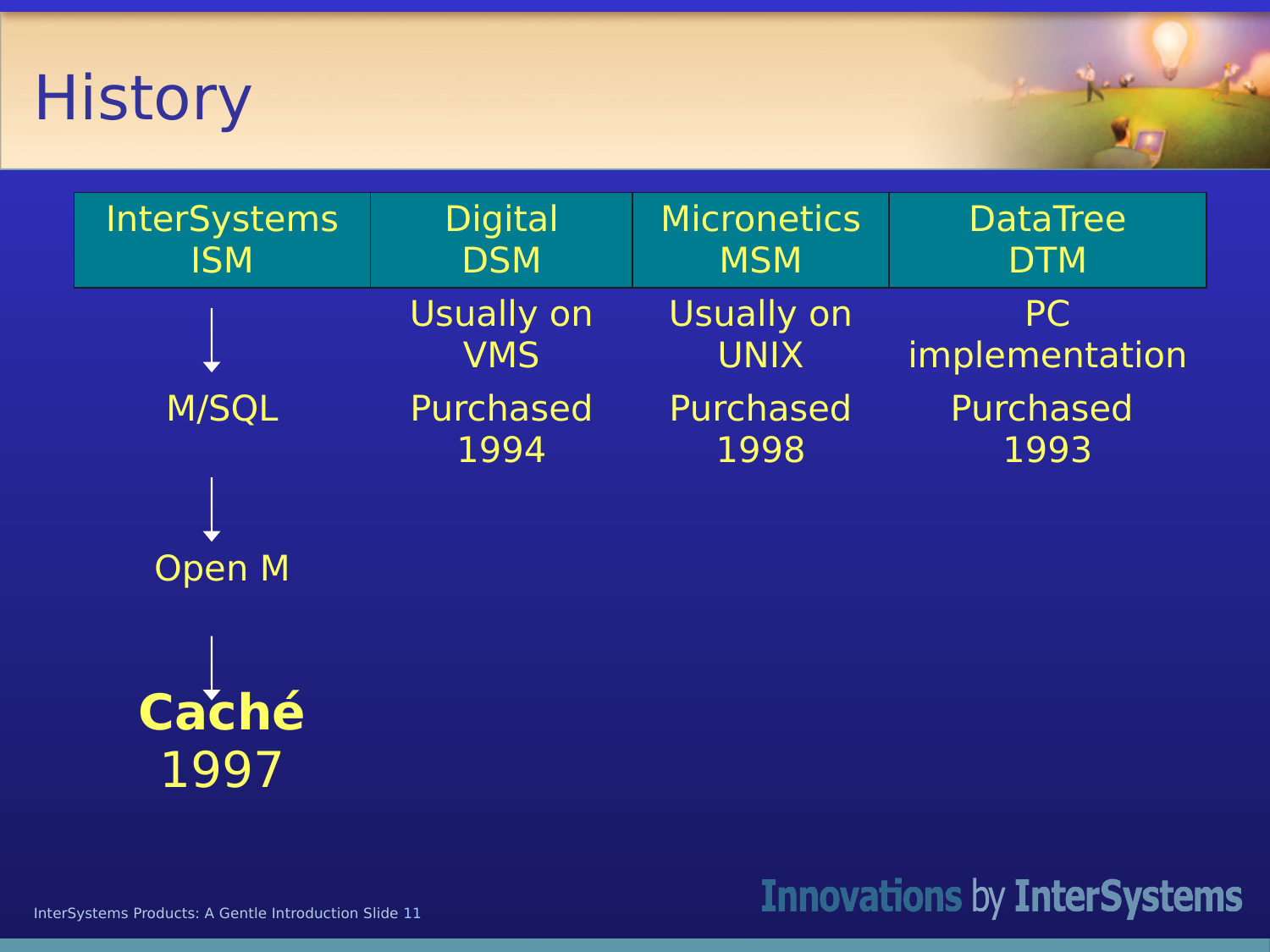

# History
| InterSystems ISM | Digital DSM | Micronetics MSM | DataTree DTM |
| --- | --- | --- | --- |
|  | Usually on VMS | Usually on UNIX | PC implementation |
| M/SQL | Purchased 1994 | Purchased 1998 | Purchased 1993 |
|  |  |  |  |
| Open M |  |  |  |
|  |  |  |  |
| Caché 1997 |  |  |  |